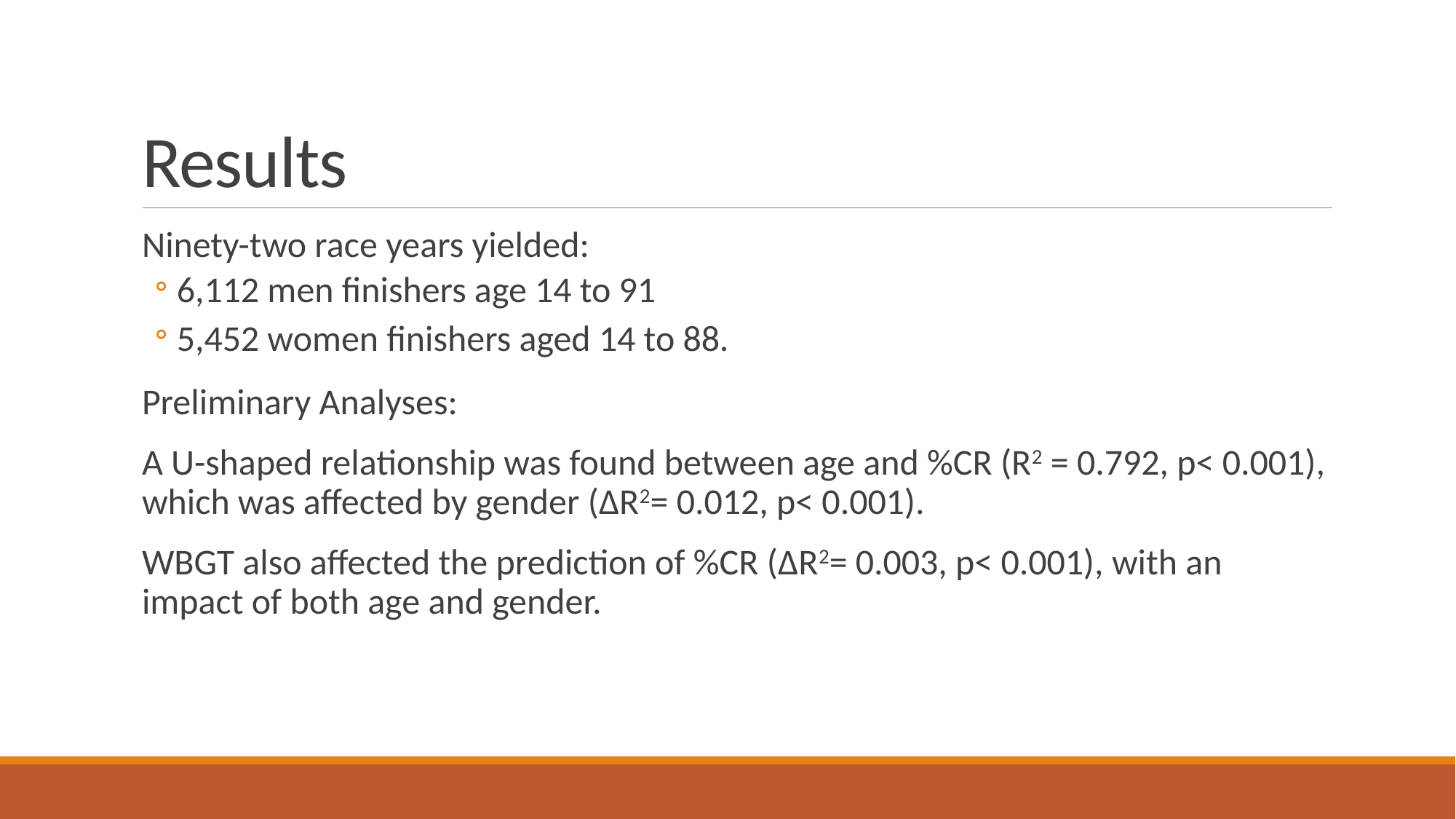

# Results
Ninety-two race years yielded:
6,112 men finishers age 14 to 91
5,452 women finishers aged 14 to 88.
Preliminary Analyses:
A U-shaped relationship was found between age and %CR (R2 = 0.792, p< 0.001), which was affected by gender (ΔR2= 0.012, p< 0.001).
WBGT also affected the prediction of %CR (ΔR2= 0.003, p< 0.001), with an impact of both age and gender.